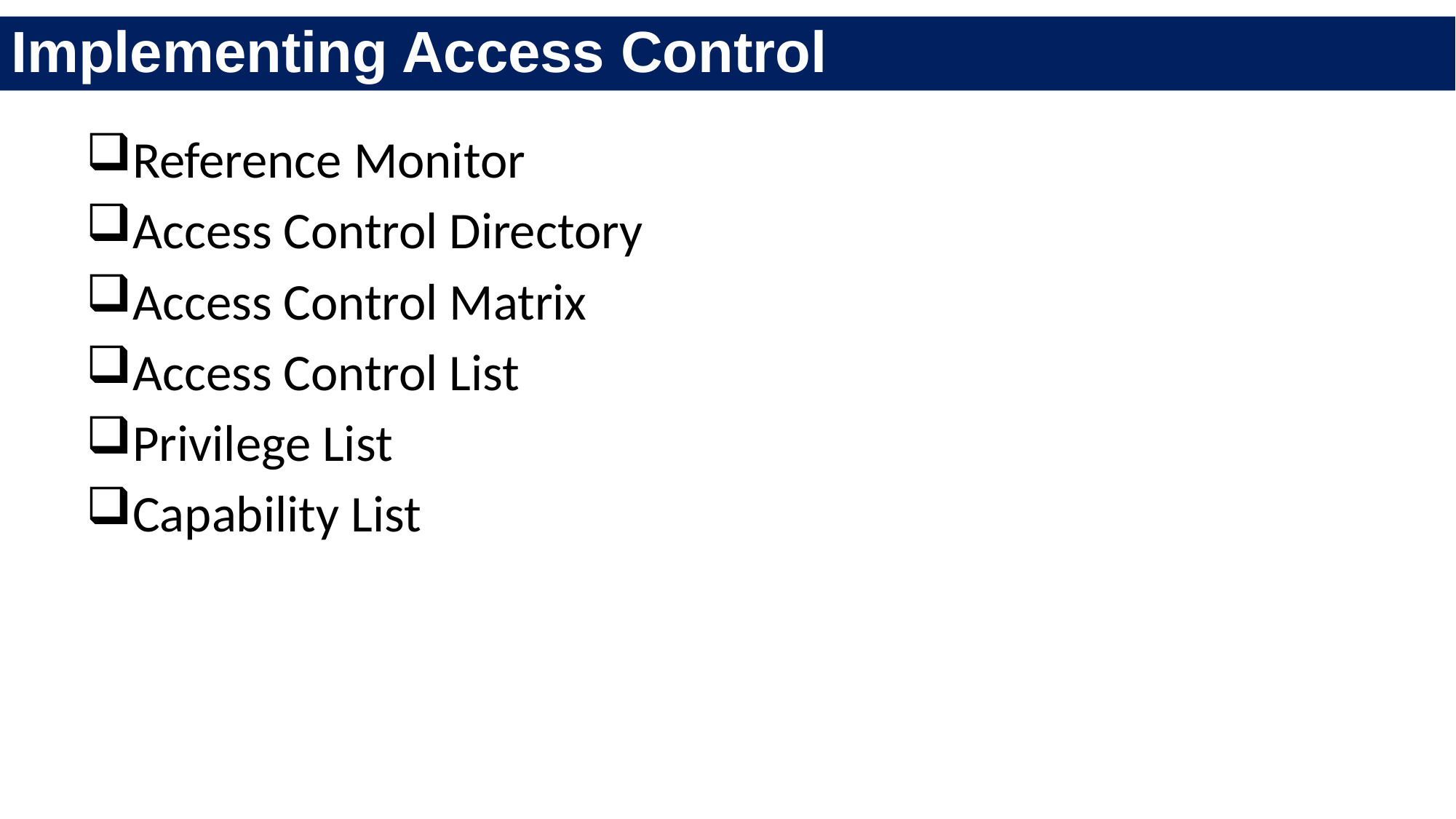

# Implementing Access Control
Reference Monitor
Access Control Directory
Access Control Matrix
Access Control List
Privilege List
Capability List